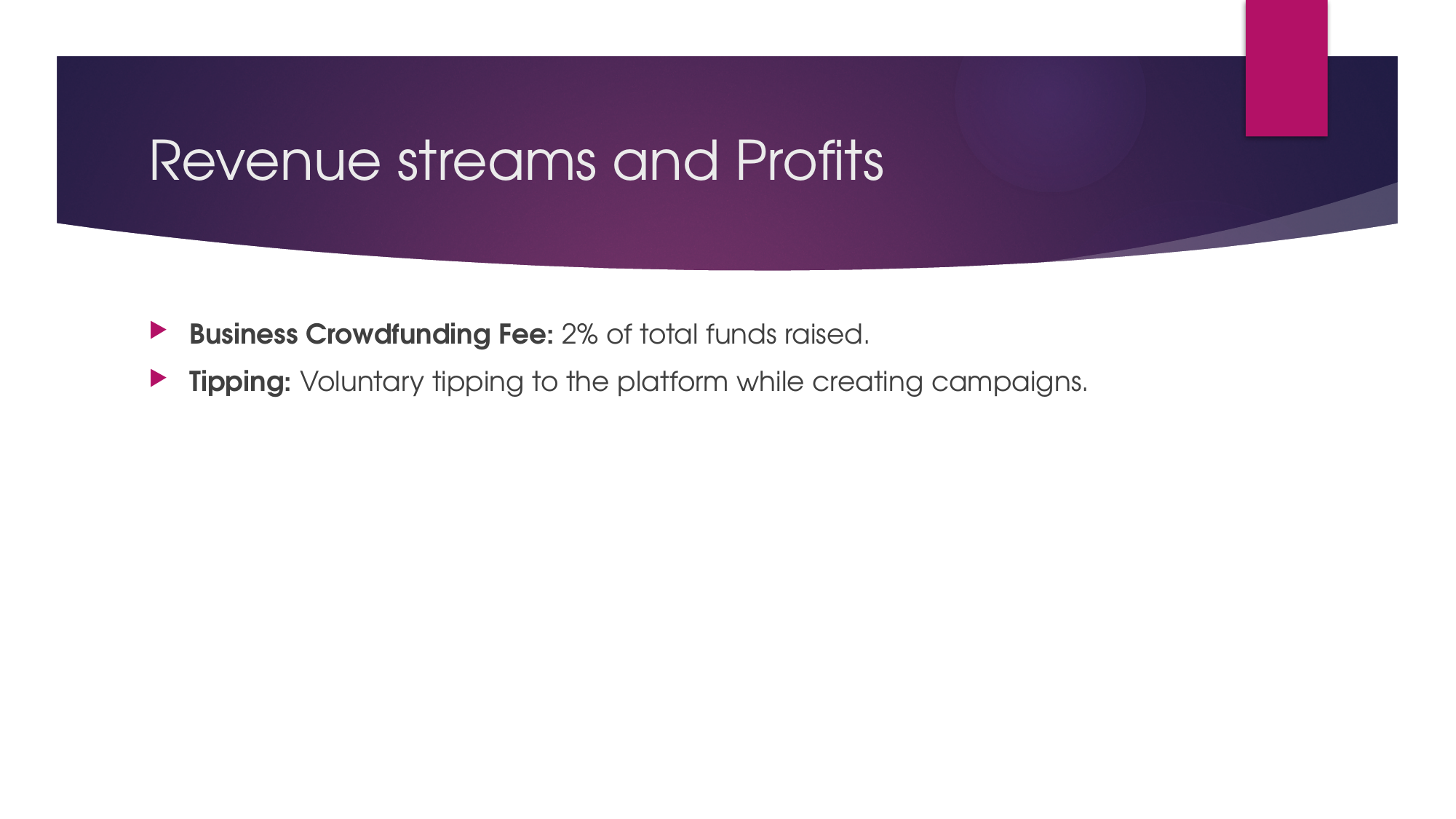

# Revenue streams and Profits
Business Crowdfunding Fee: 2% of total funds raised.
Tipping: Voluntary tipping to the platform while creating campaigns.